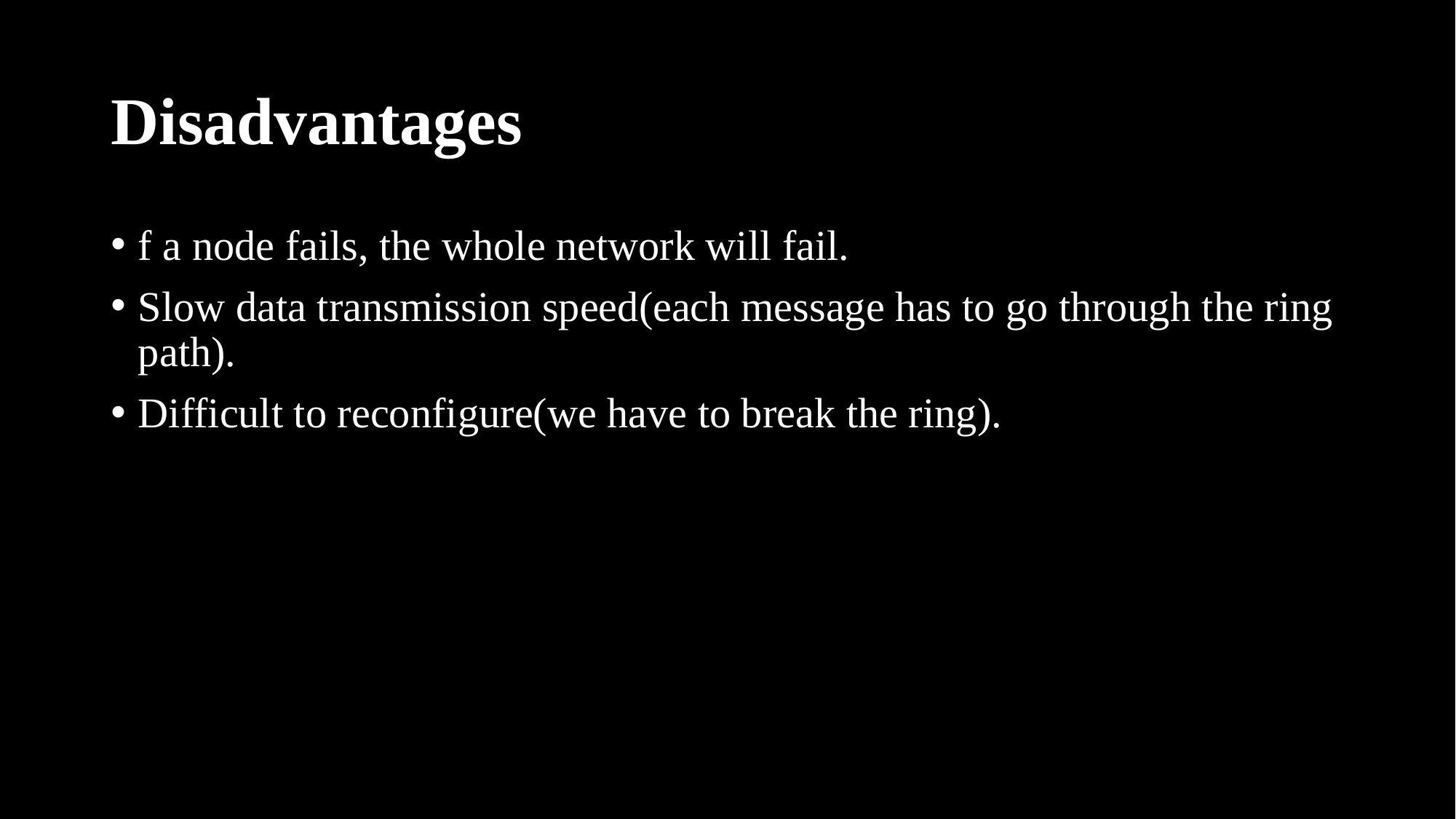

# Disadvantages
f a node fails, the whole network will fail.
Slow data transmission speed(each message has to go through the ring path).
Difficult to reconfigure(we have to break the ring).